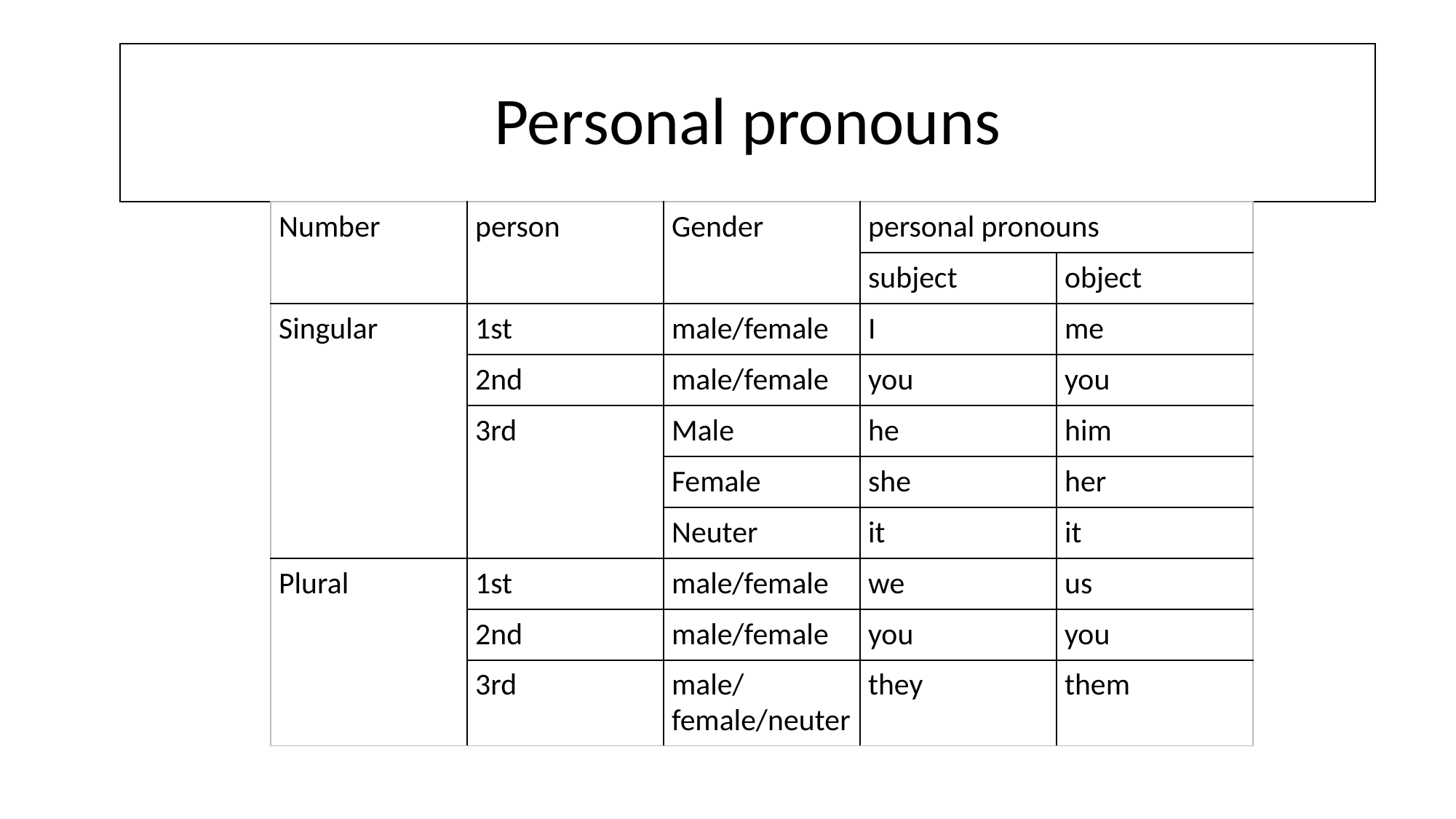

# Personal pronouns
| Number | person | Gender | personal pronouns |  |
| --- | --- | --- | --- | --- |
|  |  |  | subject | object |
| Singular | 1st | male/female | I | me |
|  | 2nd | male/female | you | you |
|  | 3rd | Male | he | him |
|  |  | Female | she | her |
|  |  | Neuter | it | it |
| Plural | 1st | male/female | we | us |
|  | 2nd | male/female | you | you |
|  | 3rd | male/female/neuter | they | them |